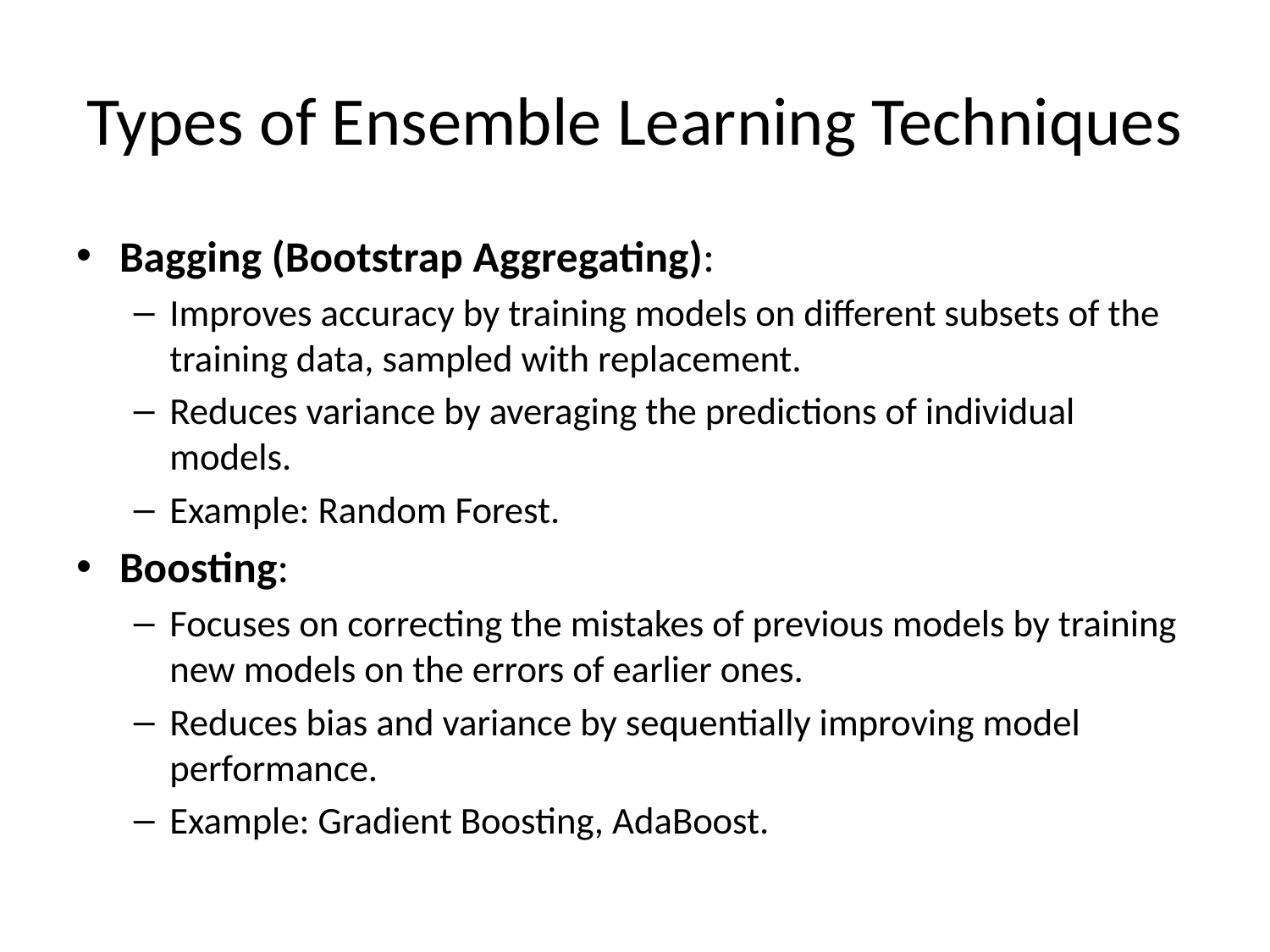

# Types of Ensemble Learning Techniques
Bagging (Bootstrap Aggregating):
Improves accuracy by training models on different subsets of the training data, sampled with replacement.
Reduces variance by averaging the predictions of individual models.
Example: Random Forest.
Boosting:
Focuses on correcting the mistakes of previous models by training new models on the errors of earlier ones.
Reduces bias and variance by sequentially improving model performance.
Example: Gradient Boosting, AdaBoost.